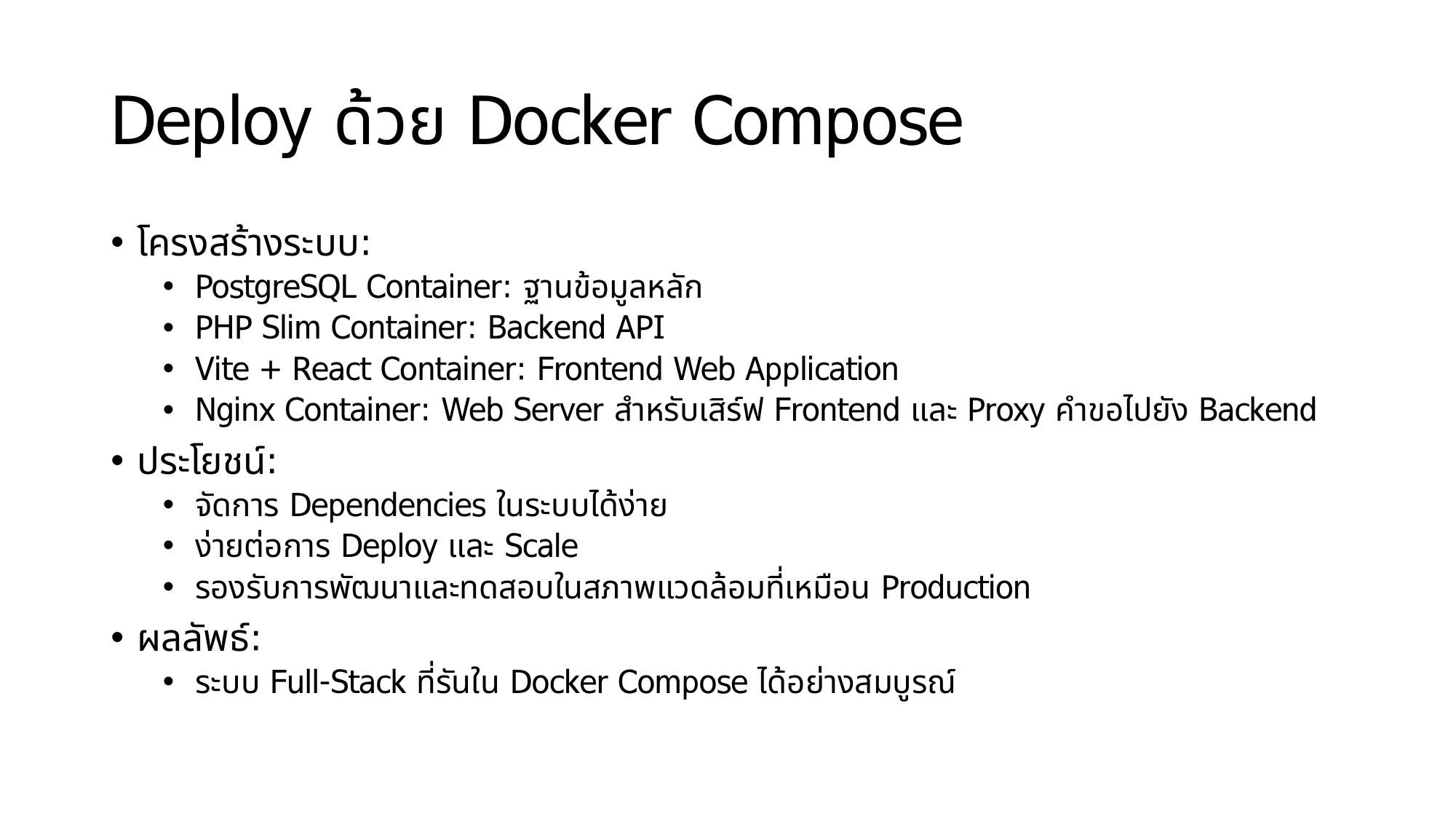

# Deploy ด้วย Docker Compose
โครงสร้างระบบ:
PostgreSQL Container: ฐานข้อมูลหลัก
PHP Slim Container: Backend API
Vite + React Container: Frontend Web Application
Nginx Container: Web Server สำหรับเสิร์ฟ Frontend และ Proxy คำขอไปยัง Backend
ประโยชน์:
จัดการ Dependencies ในระบบได้ง่าย
ง่ายต่อการ Deploy และ Scale
รองรับการพัฒนาและทดสอบในสภาพแวดล้อมที่เหมือน Production
ผลลัพธ์:
ระบบ Full-Stack ที่รันใน Docker Compose ได้อย่างสมบูรณ์